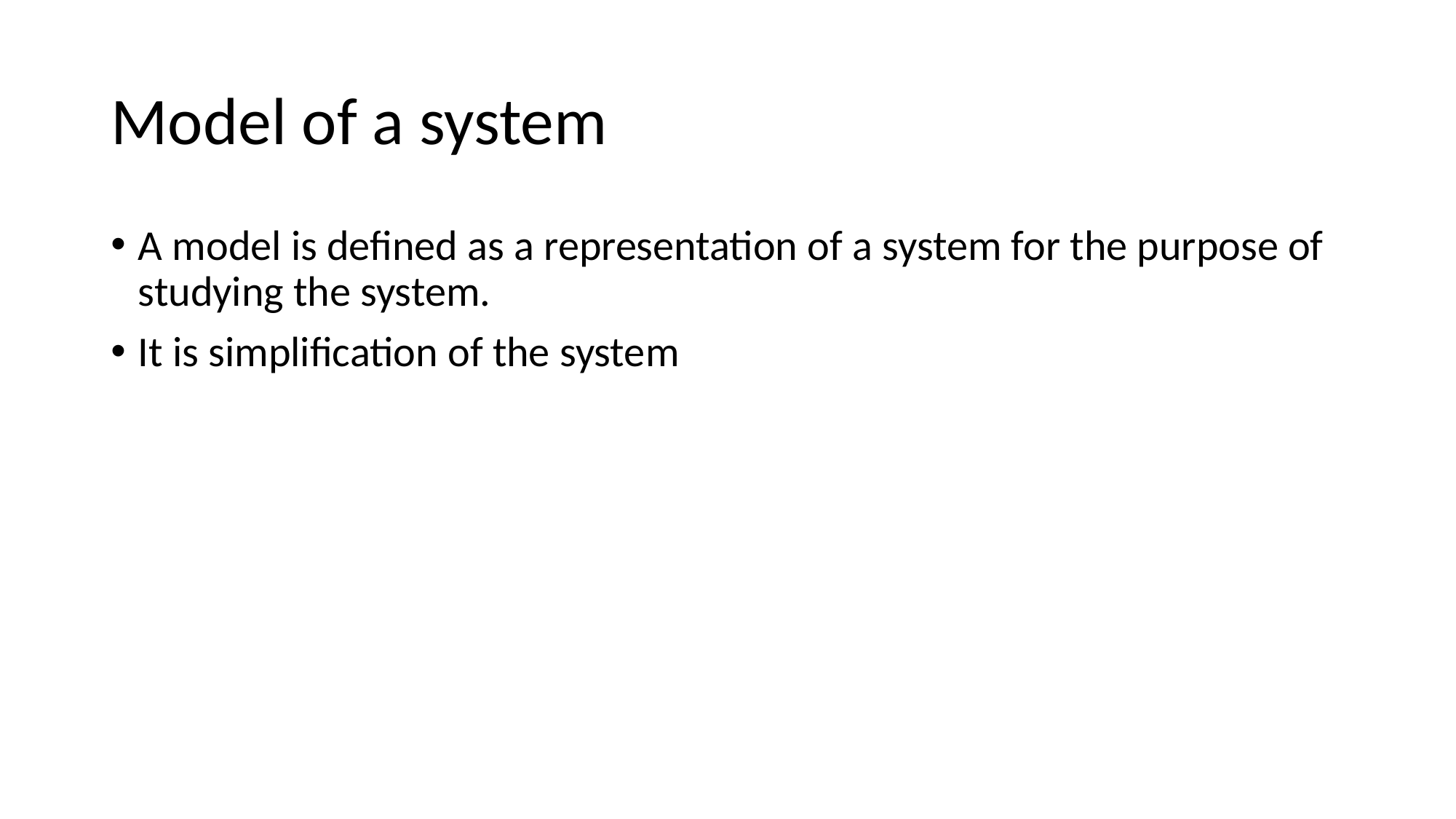

# Model of a system
A model is defined as a representation of a system for the purpose of studying the system.
It is simplification of the system